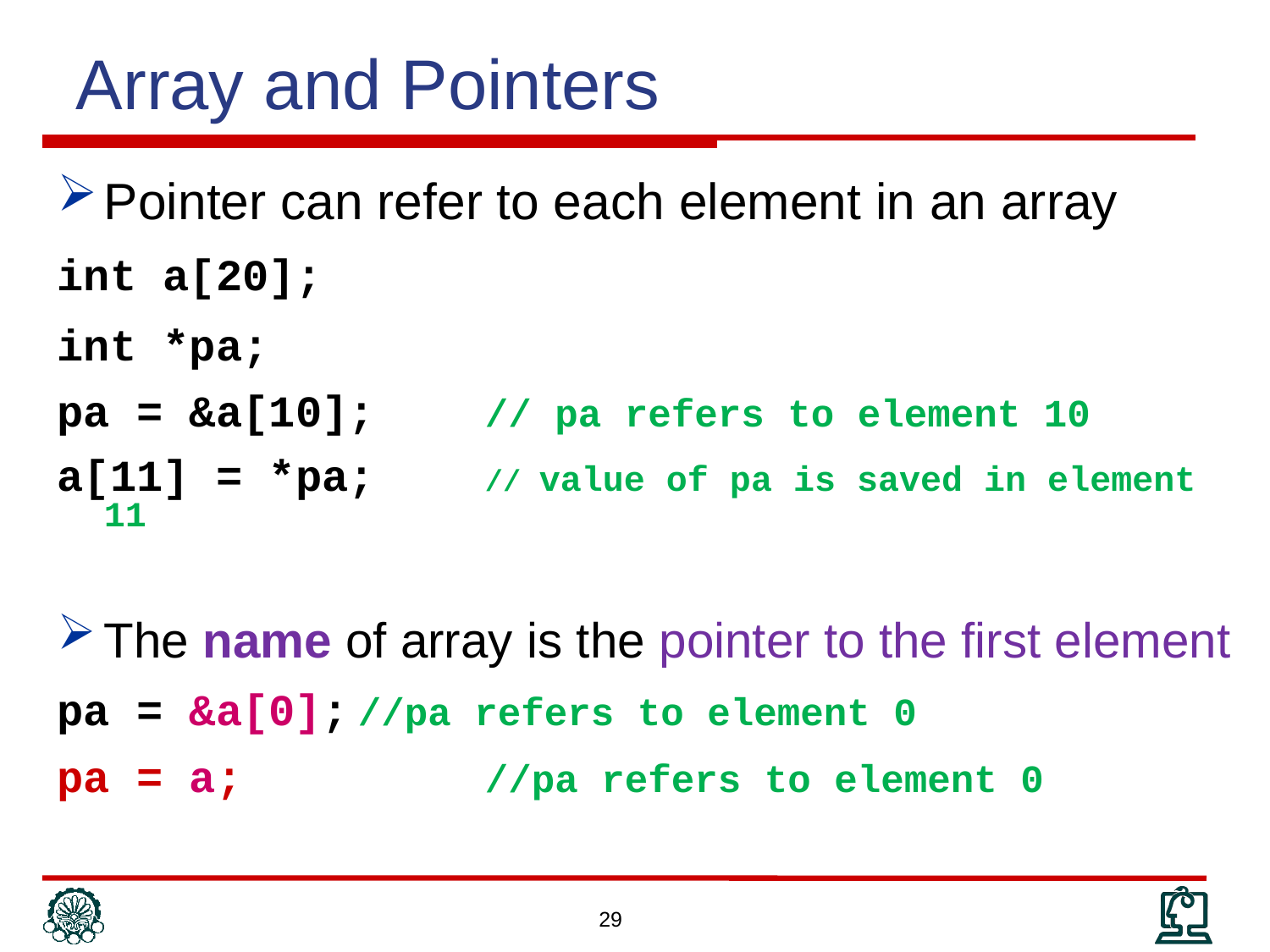

Array and Pointers
Pointer can refer to each element in an array
int a[20];
int *pa;
pa = &a[10];	// pa refers to element 10
a[11] = *pa;	// value of pa is saved in element 11

The name of array is the pointer to the first element
pa = &a[0];	//pa refers to element 0
pa = a;		//pa refers to element 0

29